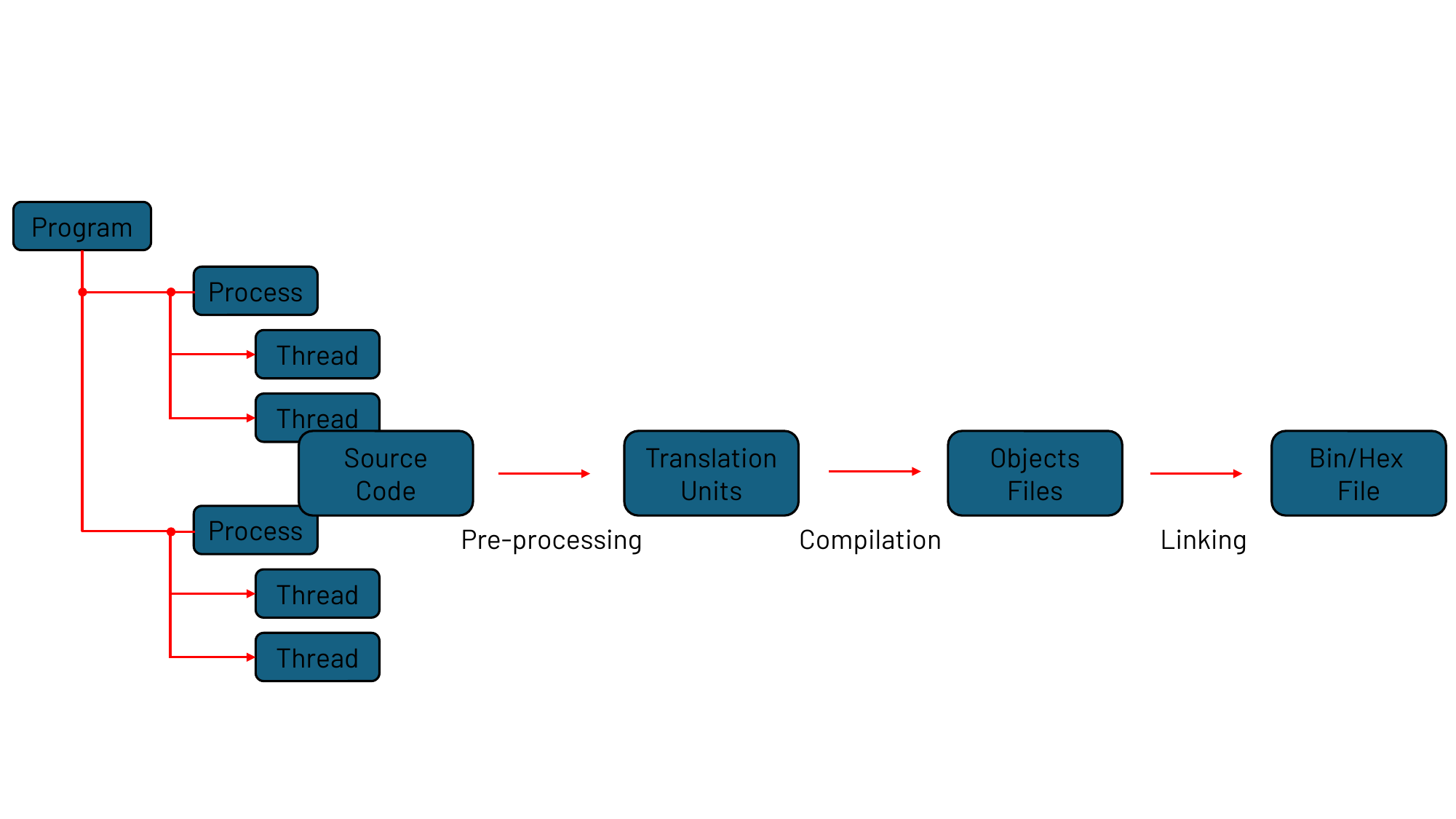

#
Program
Process
Thread
Thread
Source Code
Translation Units
Objects Files
Bin/Hex
File
Process
Pre-processing
Compilation
Linking
Thread
Thread